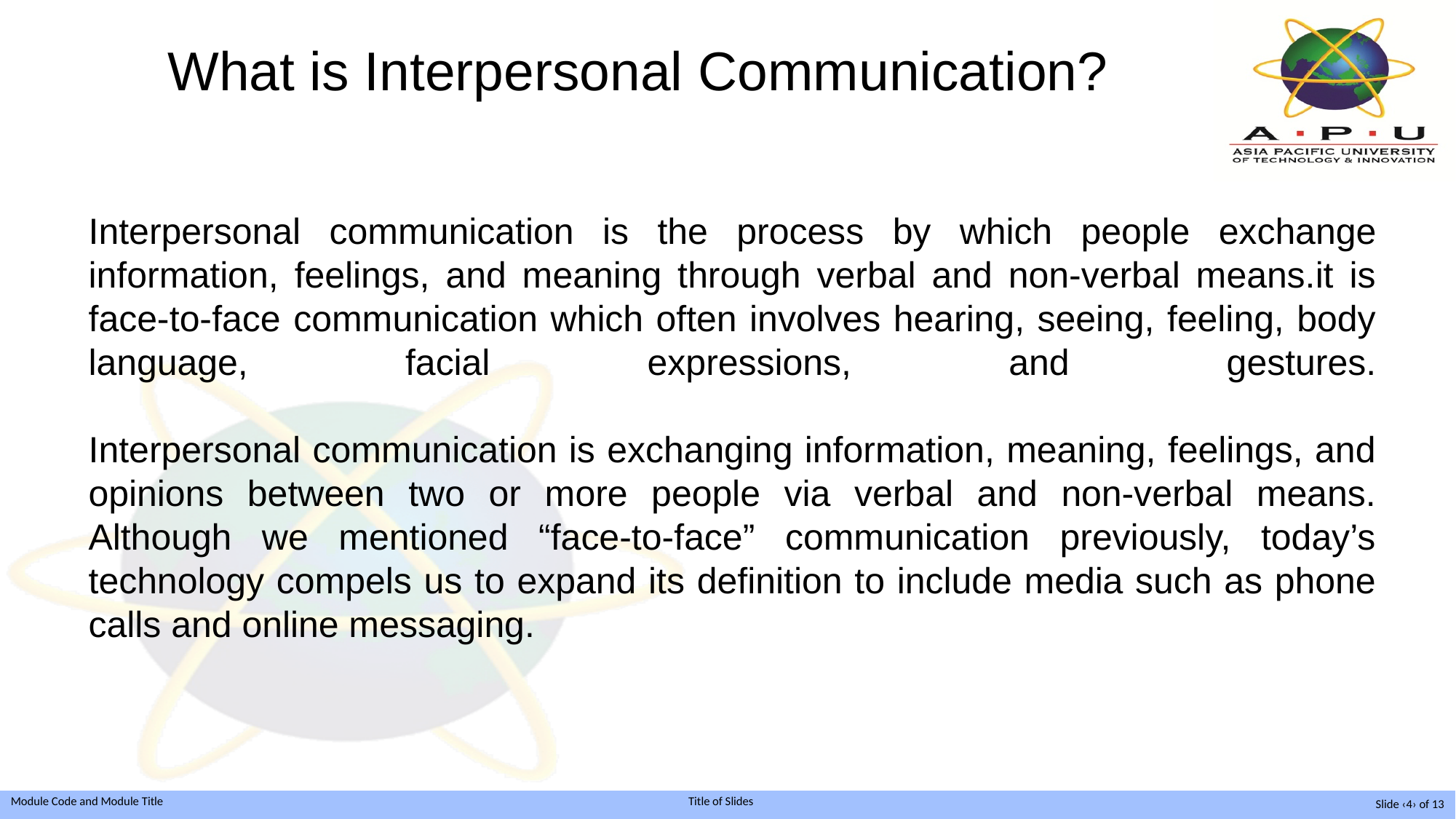

# What is Interpersonal Communication?
Interpersonal communication is the process by which people exchange information, feelings, and meaning through verbal and non-verbal means.it is face-to-face communication which often involves hearing, seeing, feeling, body language, facial expressions, and gestures.
Interpersonal communication is exchanging information, meaning, feelings, and opinions between two or more people via verbal and non-verbal means. Although we mentioned “face-to-face” communication previously, today’s technology compels us to expand its definition to include media such as phone calls and online messaging.
Slide ‹4› of 13